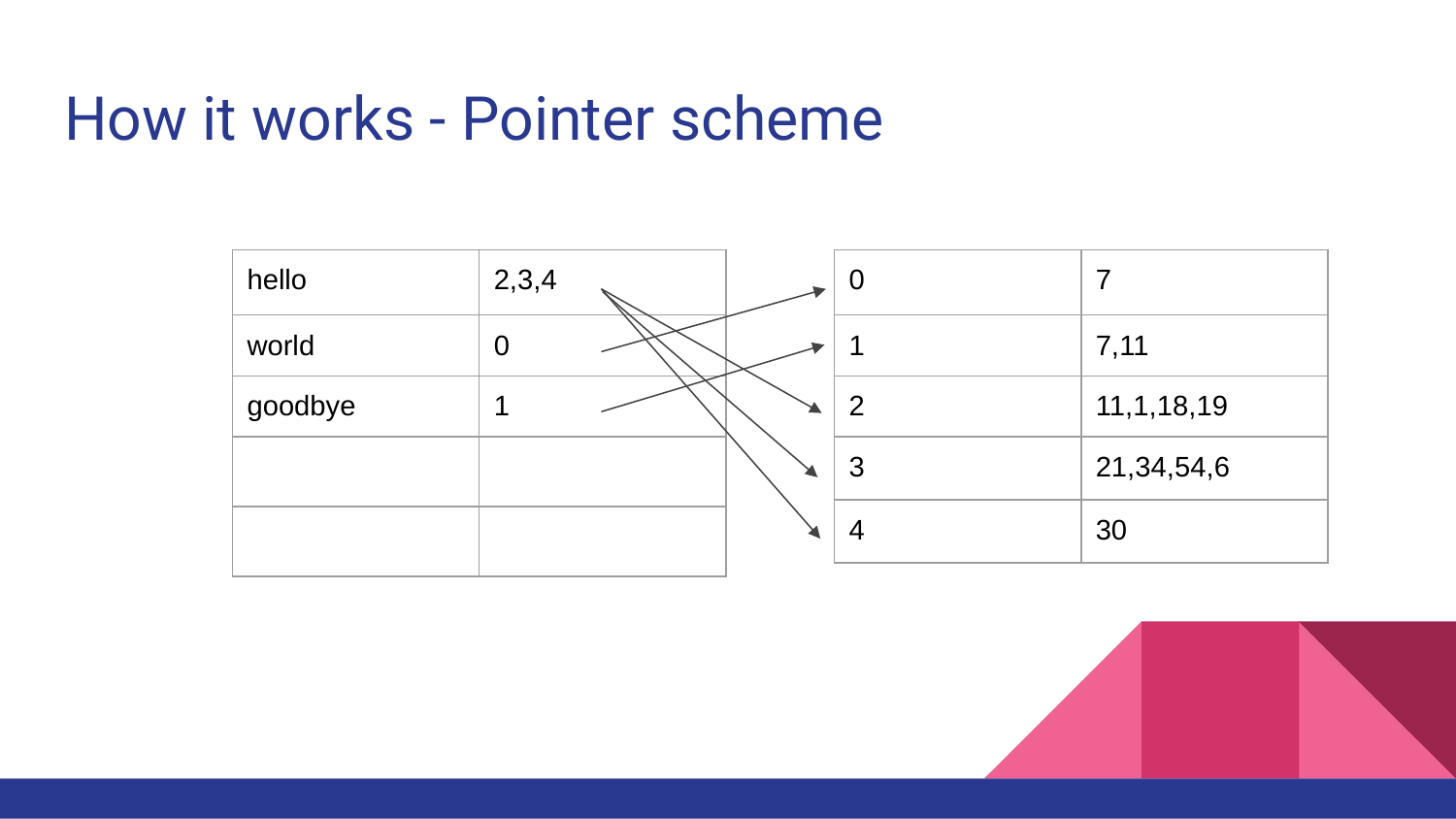

# How it works - Pointer scheme
| hello | 2,3,4 |
| --- | --- |
| world | 0 |
| goodbye | 1 |
|  |  |
|  |  |
| 0 | 7 |
| --- | --- |
| 1 | 7,11 |
| 2 | 11,1,18,19 |
| 3 | 21,34,54,6 |
| 4 | 30 |